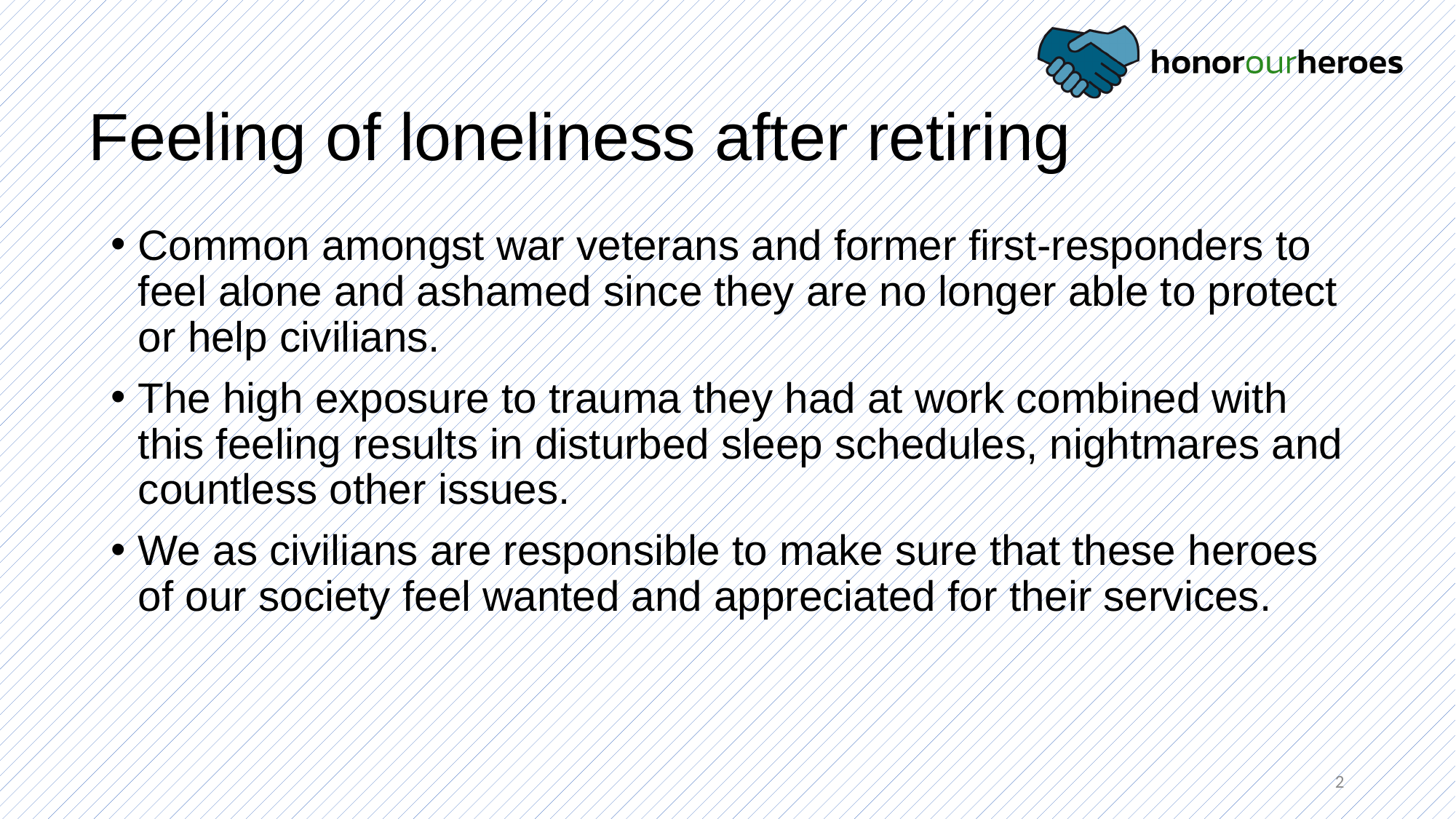

# Feeling of loneliness after retiring
Common amongst war veterans and former first-responders to feel alone and ashamed since they are no longer able to protect or help civilians.
The high exposure to trauma they had at work combined with this feeling results in disturbed sleep schedules, nightmares and countless other issues.
We as civilians are responsible to make sure that these heroes of our society feel wanted and appreciated for their services.

2